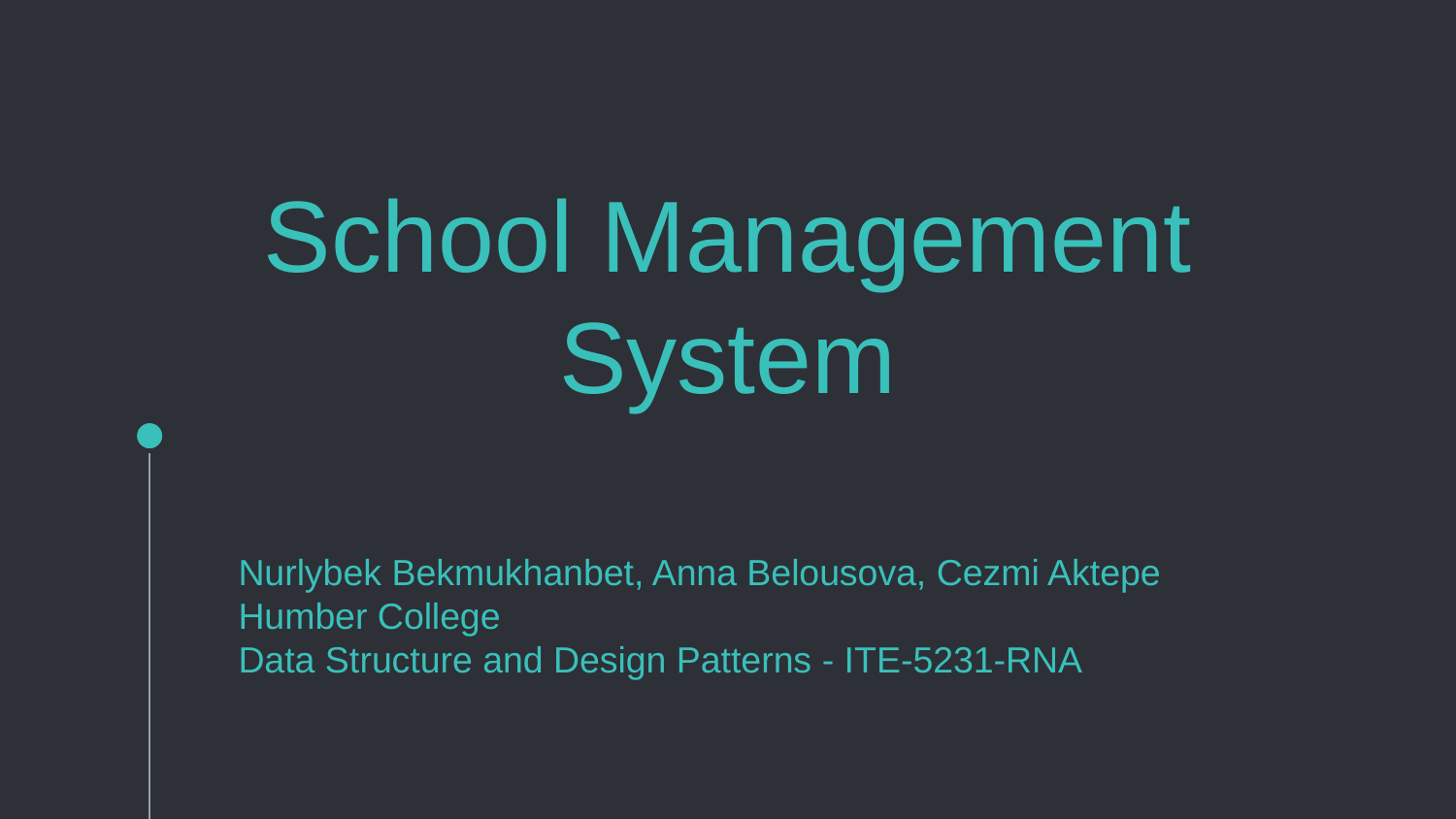

# School Management System
Nurlybek Bekmukhanbet, Anna Belousova, Cezmi Aktepe
Humber College
Data Structure and Design Patterns - ITE-5231-RNA